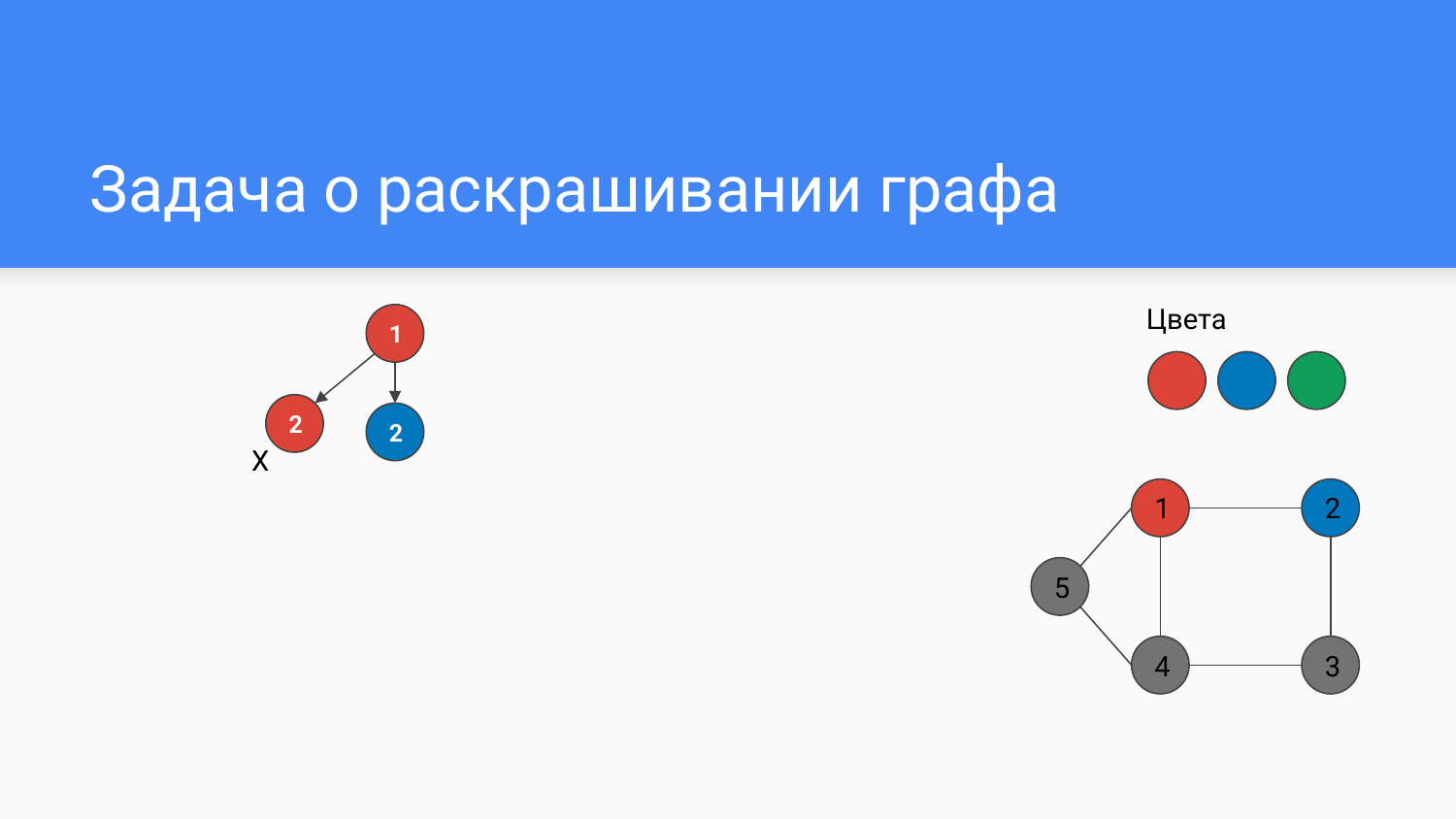

# Задача о раскрашивании графа
Цвета
1

2
2
X
1
2
5
4
3